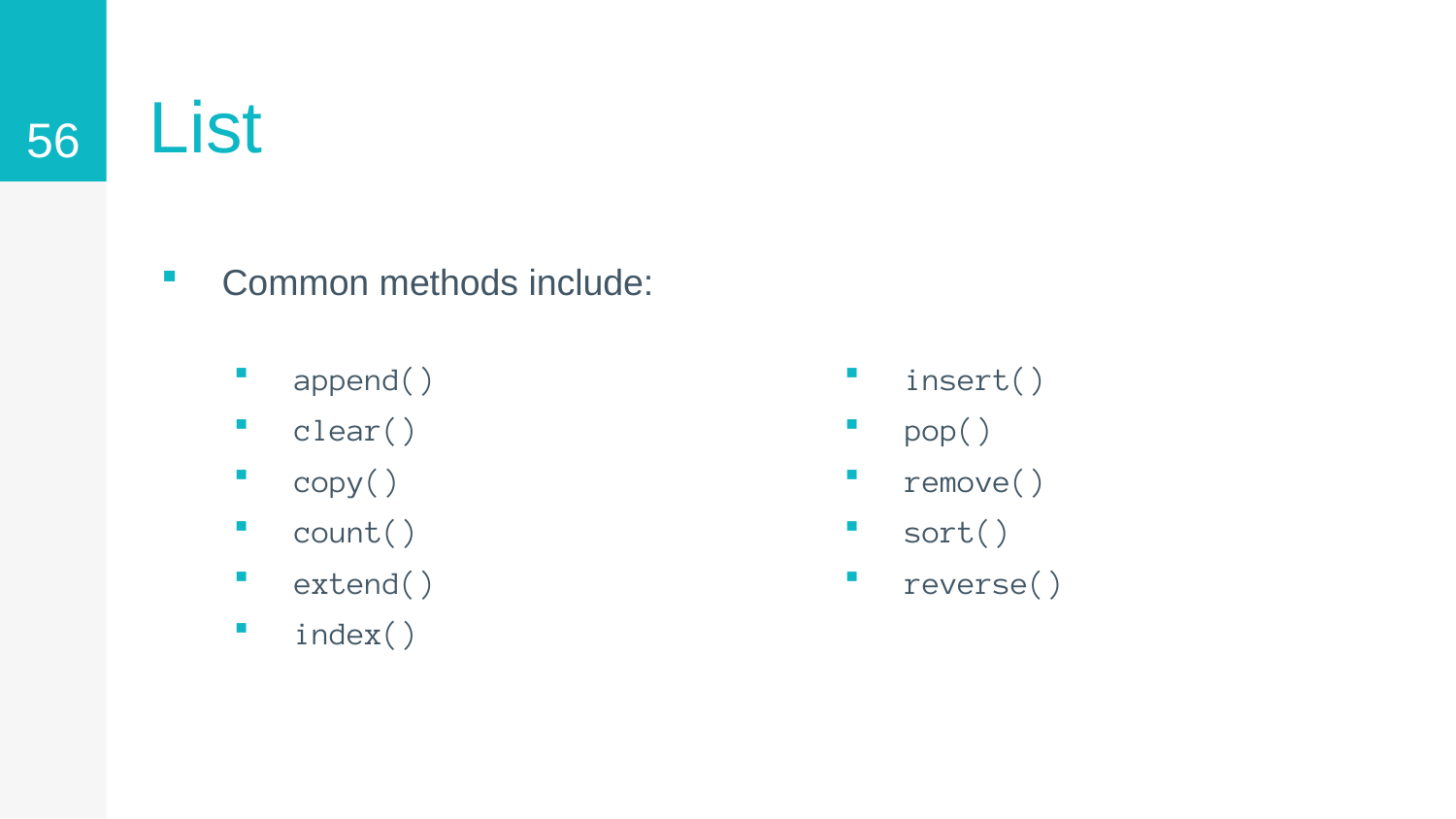

56
# List
Common methods include:
append()
clear()
copy()
count()
extend()
index()

insert()
pop()
remove()
sort()
reverse()